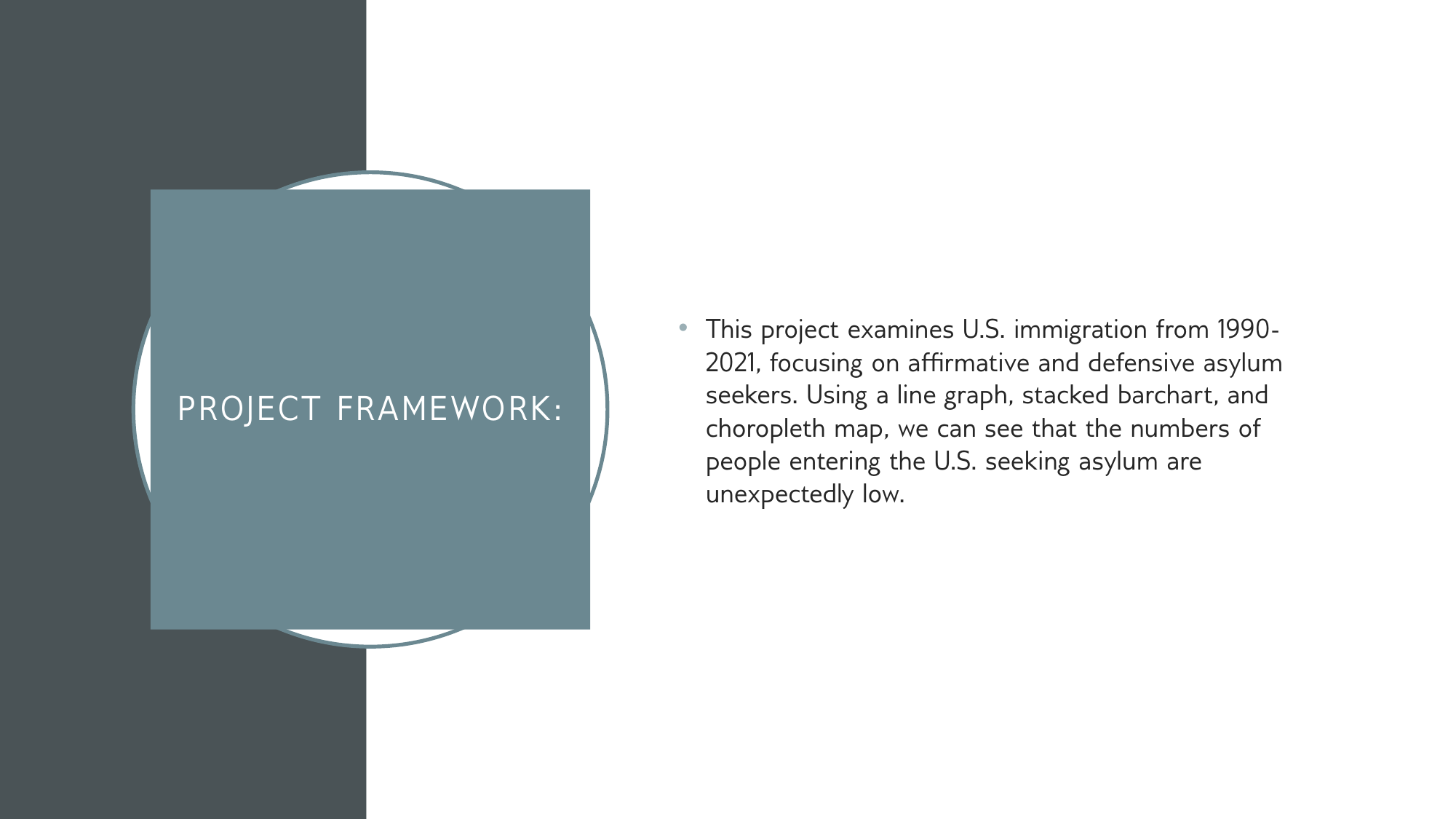

This project examines U.S. immigration from 1990-2021, focusing on affirmative and defensive asylum seekers. Using a line graph, stacked barchart, and choropleth map, we can see that the numbers of people entering the U.S. seeking asylum are unexpectedly low.

# Project Framework: